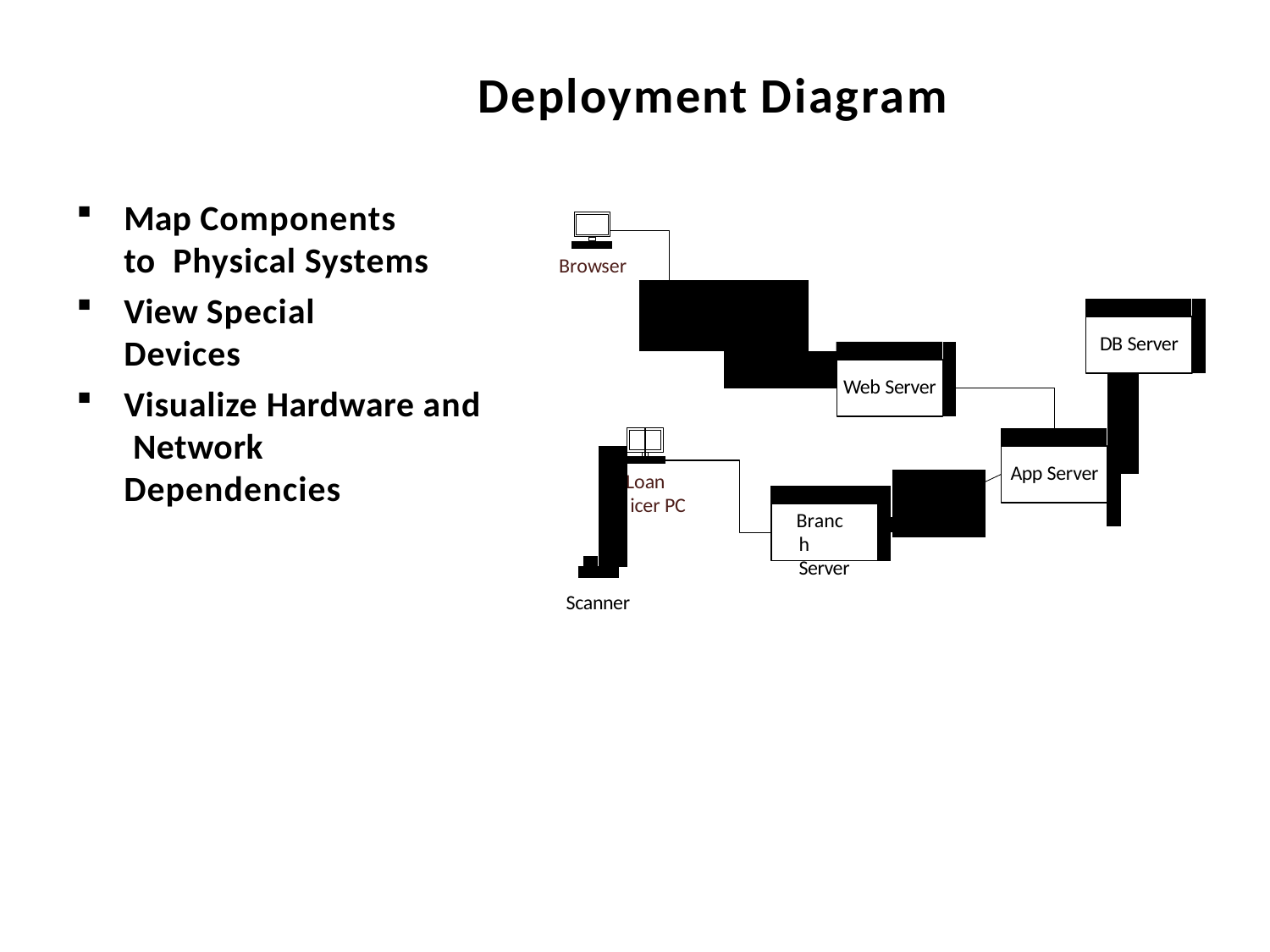

# Deployment Diagram
Map Components to  Physical Systems
View Special Devices
Visualize Hardware and  Network Dependencies

Browser

Internet

DB Server

Web Server

Off

App Server

Loan

icer PC

Branch  Server

Scanner